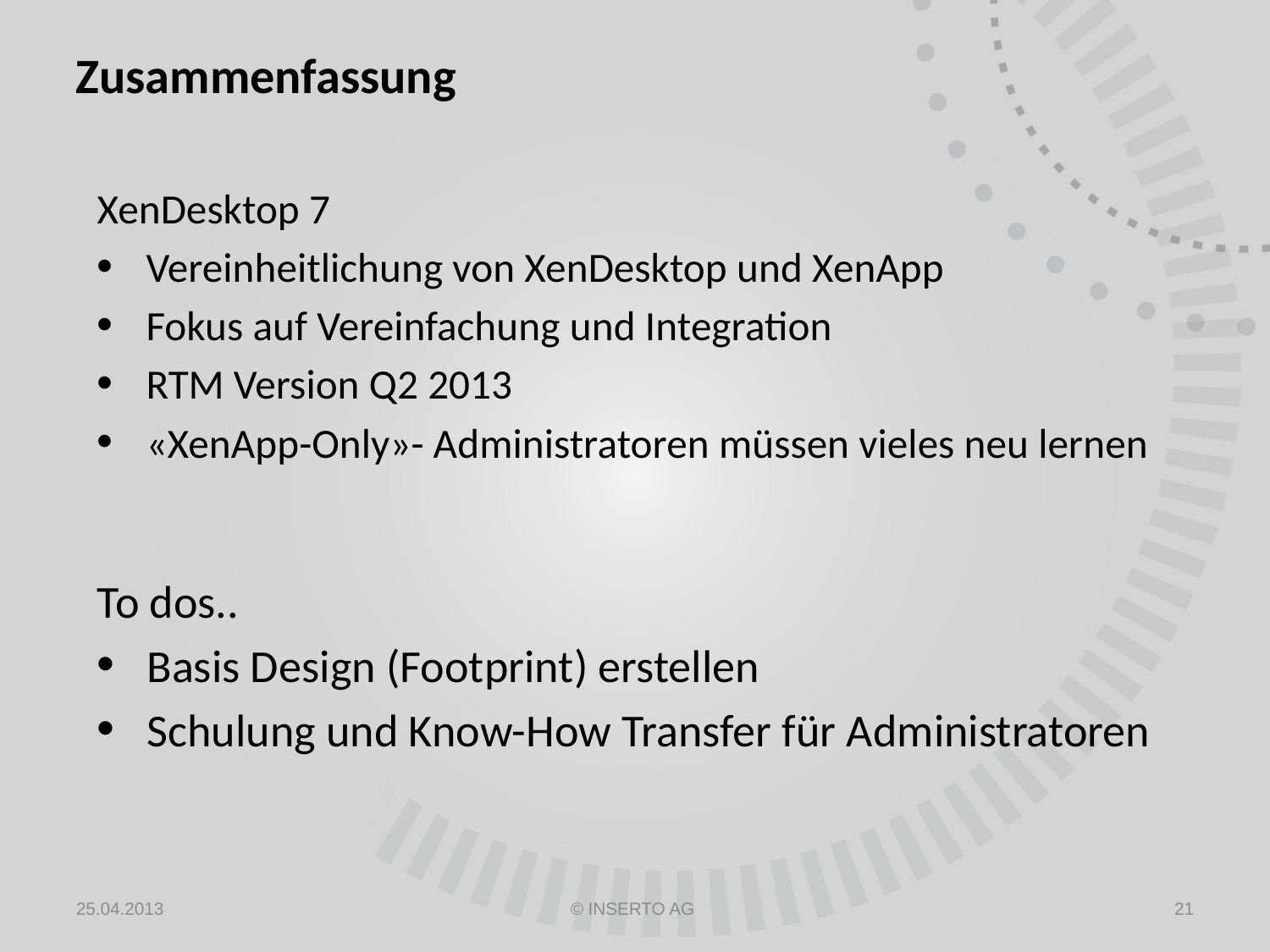

# Zusammenfassung
XenDesktop 7
Vereinheitlichung von XenDesktop und XenApp
Fokus auf Vereinfachung und Integration
RTM Version Q2 2013
«XenApp-Only»- Administratoren müssen vieles neu lernen

To dos..
Basis Design (Footprint) erstellen
Schulung und Know-How Transfer für Administratoren

25.04.2013
© INSERTO AG
21